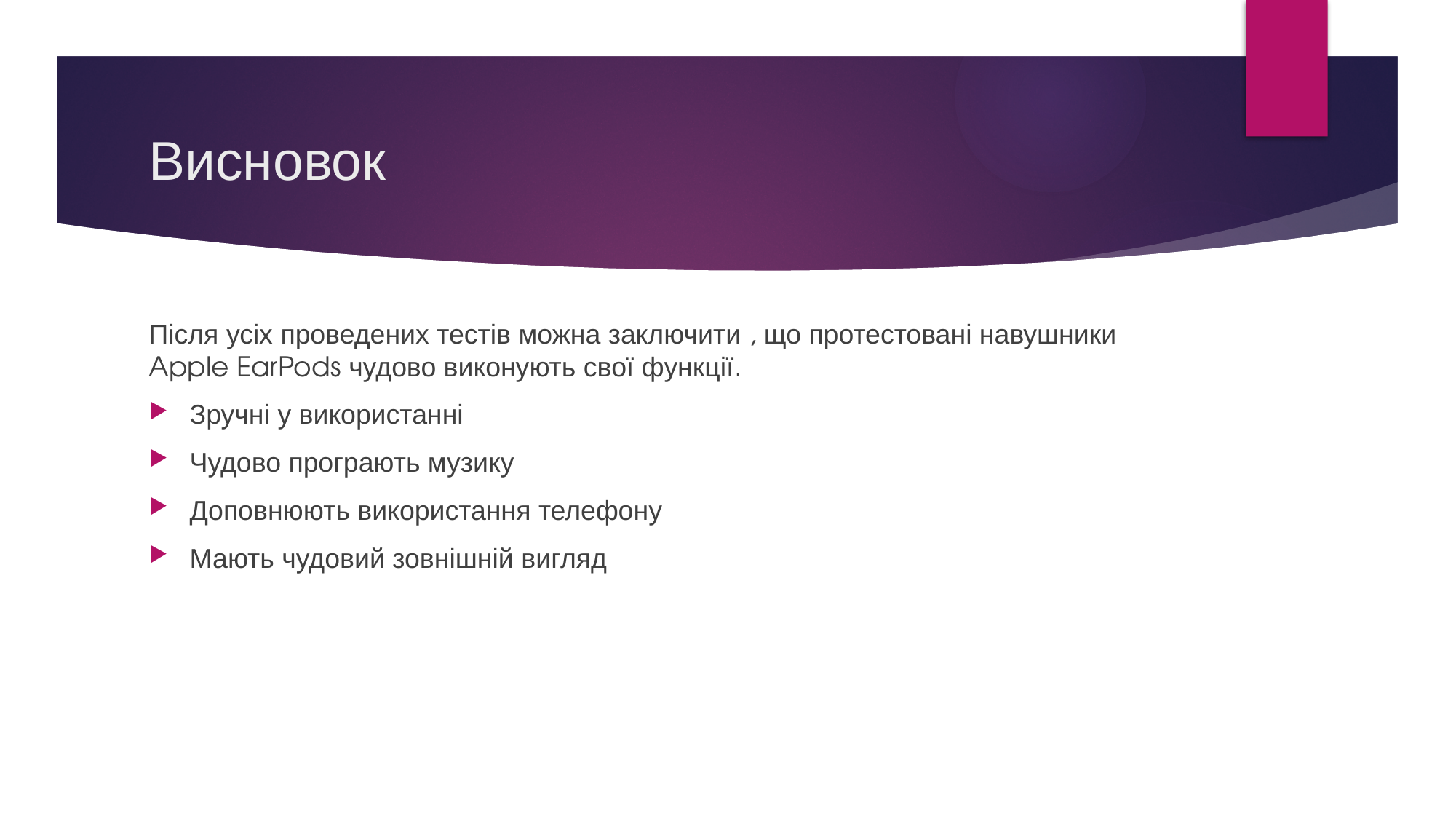

# Висновок
Після усіх проведених тестів можна заключити , що протестовані навушники Apple EarPods чудово виконують свої функції.
Зручні у використанні
Чудово програють музику
Доповнюють використання телефону
Мають чудовий зовнішній вигляд